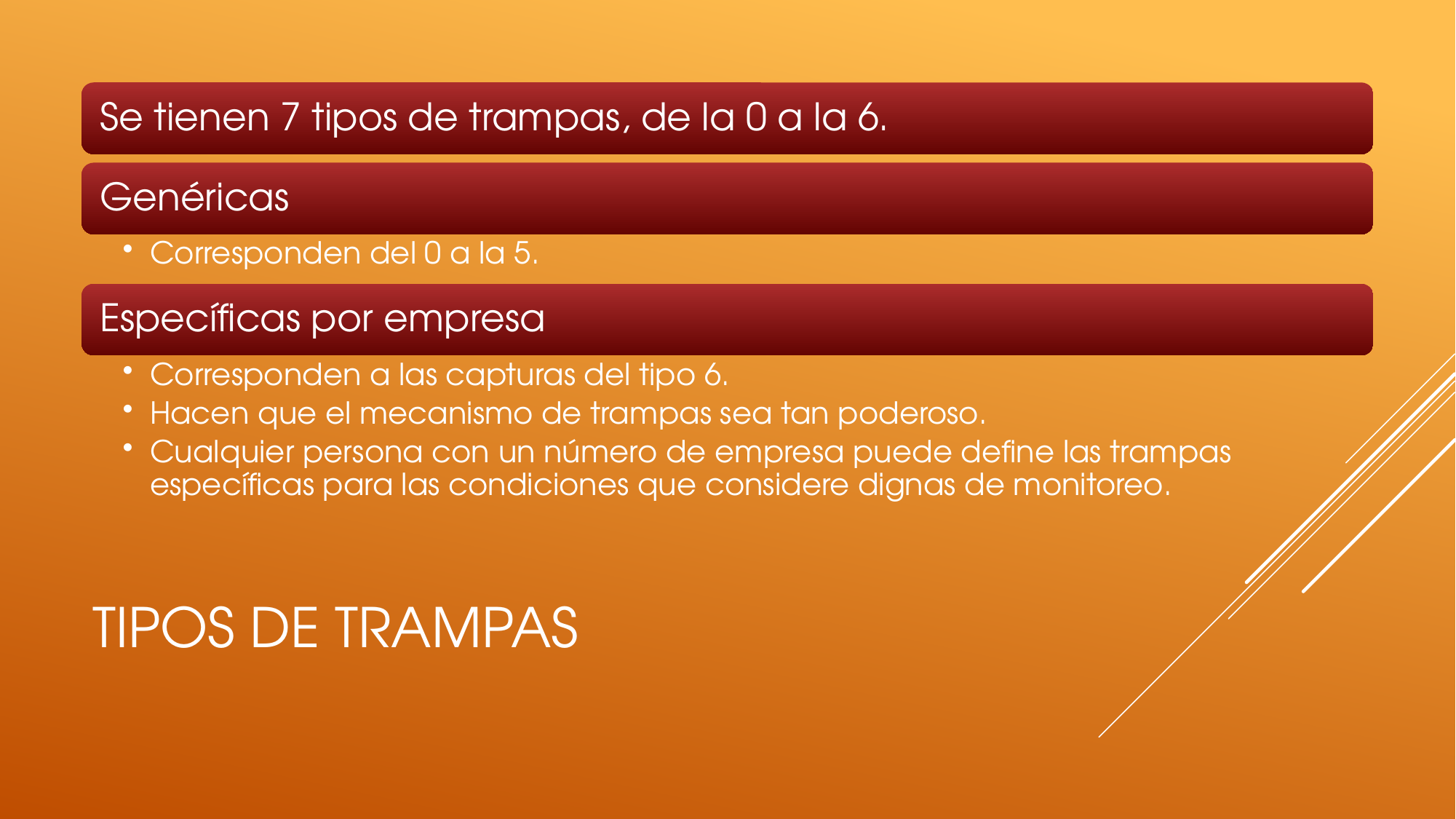

Se tienen 7 tipos de trampas, de la 0 a la 6.
Genéricas
Corresponden del 0 a la 5.
Específicas por empresa
Corresponden a las capturas del tipo 6.
Hacen que el mecanismo de trampas sea tan poderoso.
Cualquier persona con un número de empresa puede define las trampas específicas para las condiciones que considere dignas de monitoreo.
# Tipos de trampas